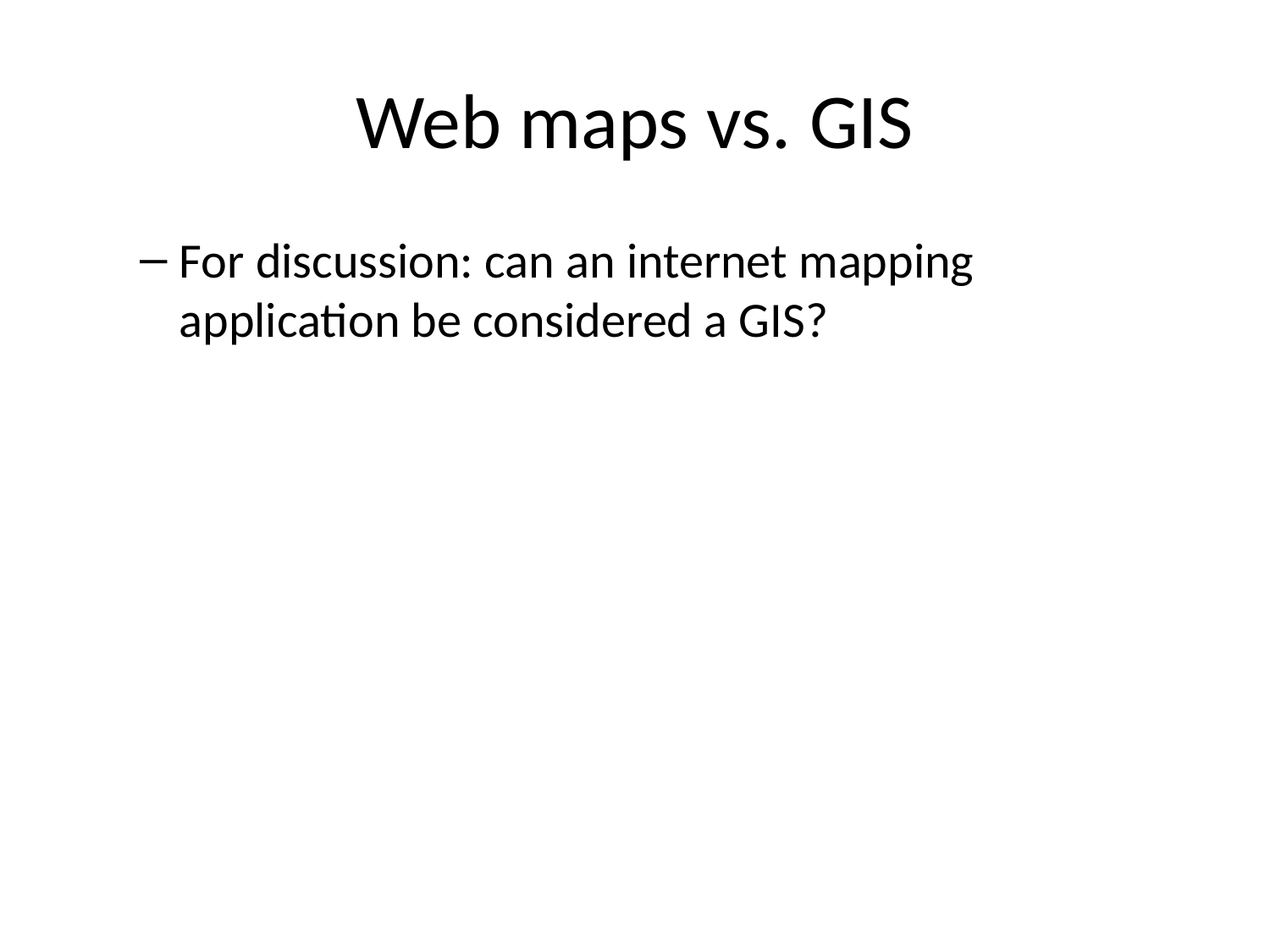

# Web maps vs. GIS
For discussion: can an internet mapping application be considered a GIS?